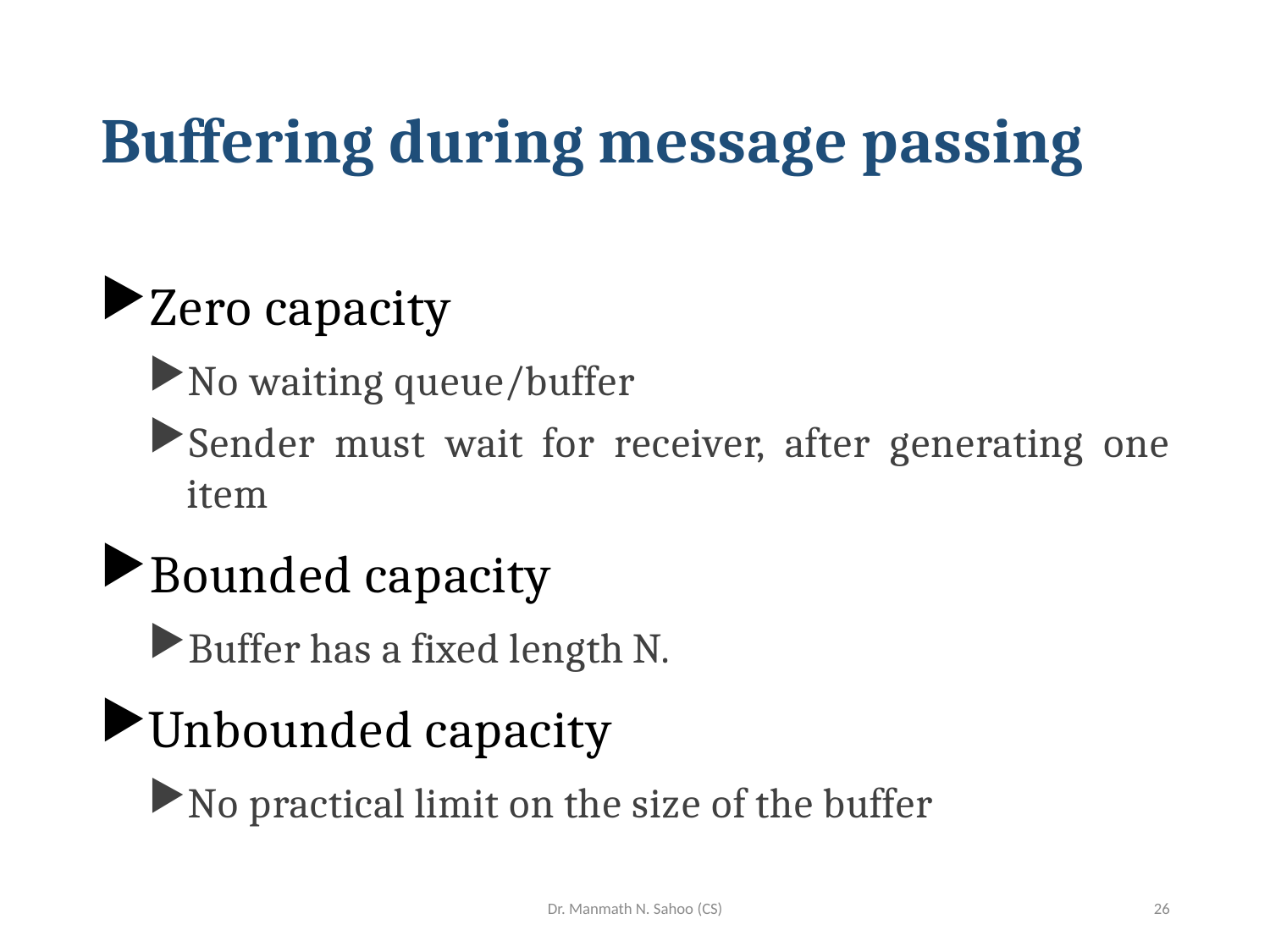

# Buffering during message passing
Zero capacity
No waiting queue/buffer
Sender must wait for receiver, after generating one item
Bounded capacity
Buffer has a fixed length N.
Unbounded capacity
No practical limit on the size of the buffer
Dr. Manmath N. Sahoo (CS)
26